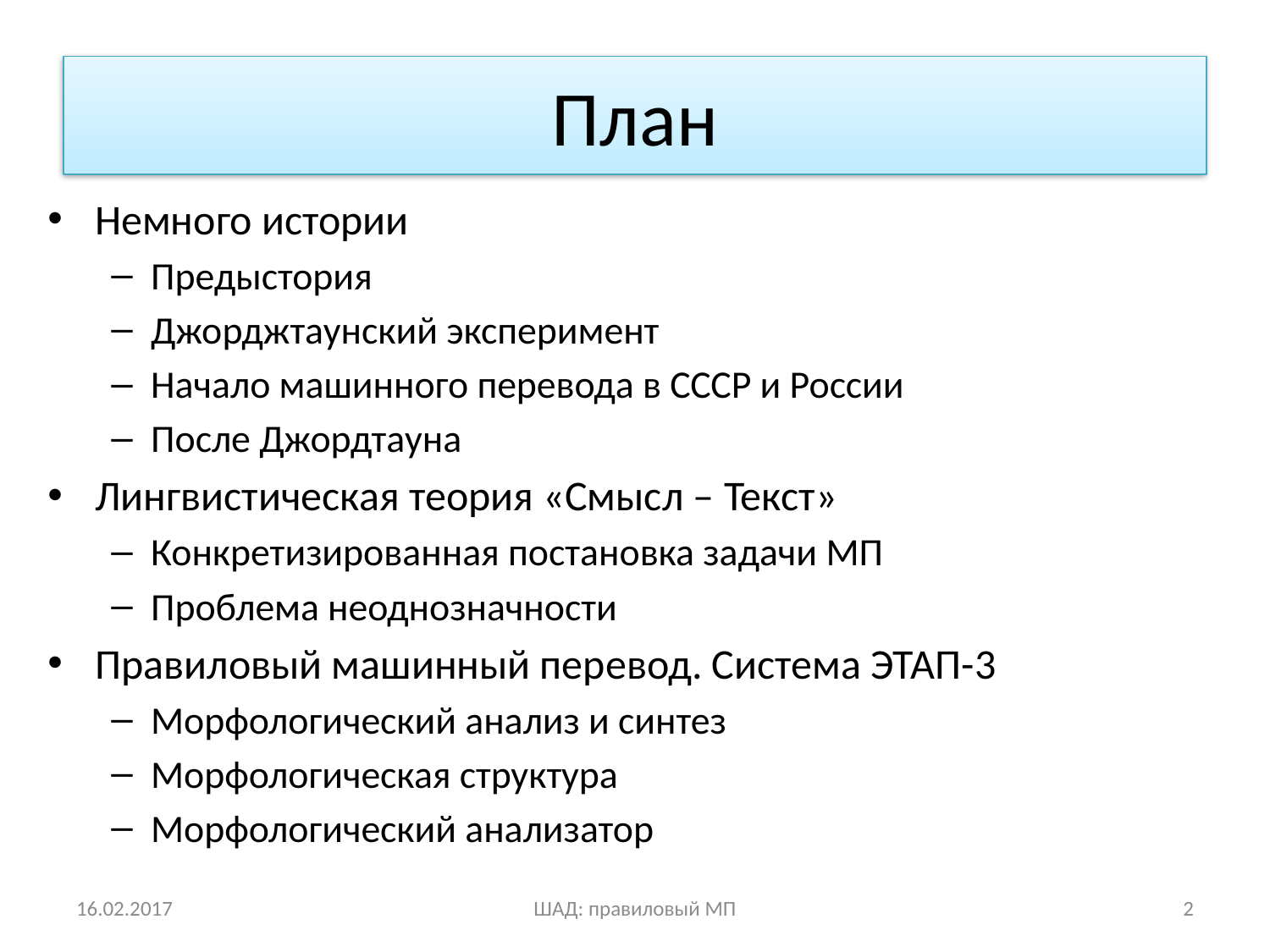

# План
Немного истории
Предыстория
Джорджтаунский эксперимент
Начало машинного перевода в СССР и России
После Джордтауна
Лингвистическая теория «Смысл – Текст»
Конкретизированная постановка задачи МП
Проблема неоднозначности
Правиловый машинный перевод. Система ЭТАП-3
Морфологический анализ и синтез
Морфологическая структура
Морфологический анализатор

16.02.2017
ШАД: правиловый МП
2